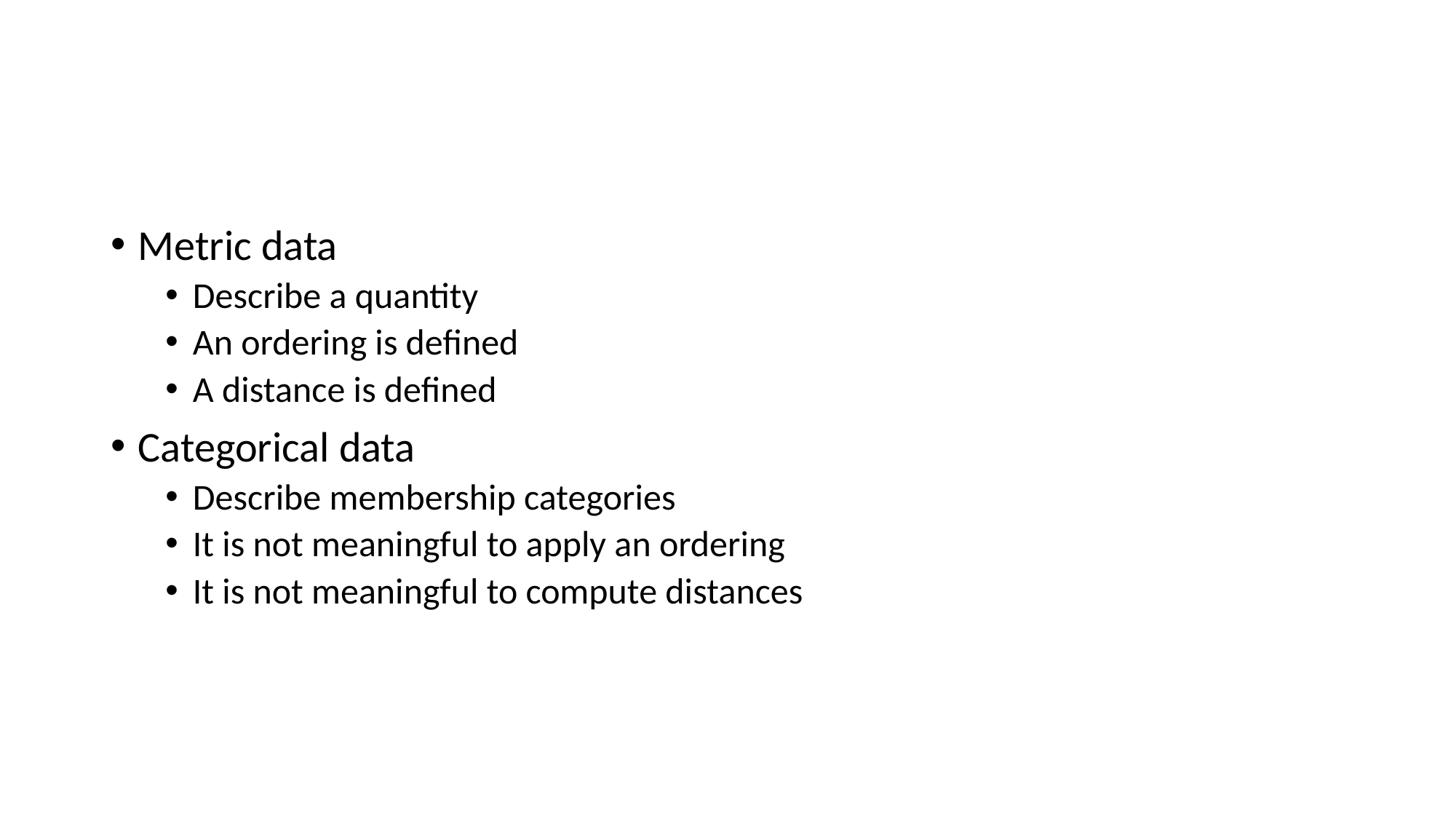

#
Metric data
Describe a quantity
An ordering is defined
A distance is defined
Categorical data
Describe membership categories
It is not meaningful to apply an ordering
It is not meaningful to compute distances